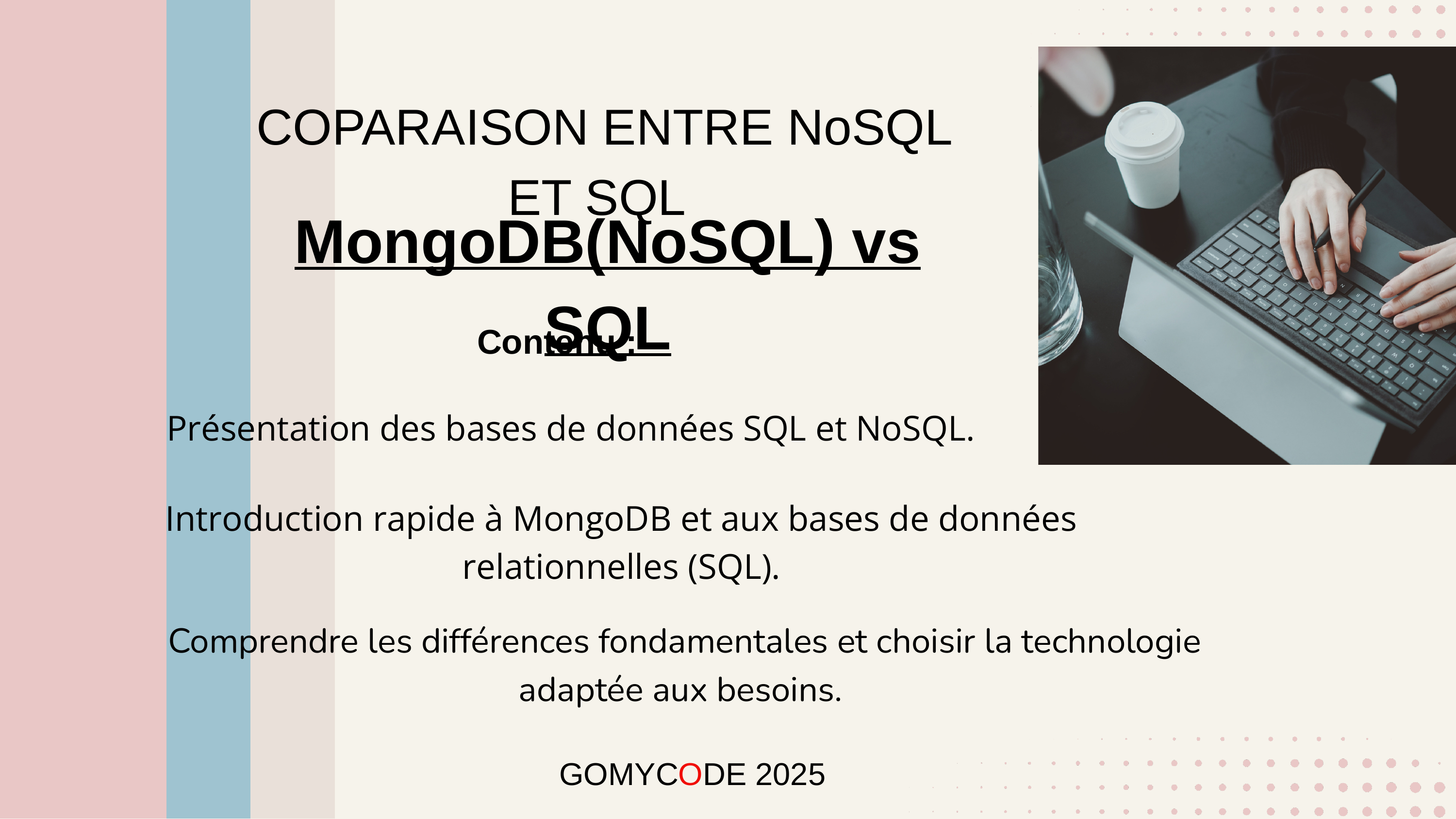

COPARAISON ENTRE NoSQL ET SQL
MongoDB(NoSQL) vs SQL
Contenu :
Présentation des bases de données SQL et NoSQL.
Introduction rapide à MongoDB et aux bases de données relationnelles (SQL).
 Comprendre les différences fondamentales et choisir la technologie adaptée aux besoins.

GOMYCODE 2025